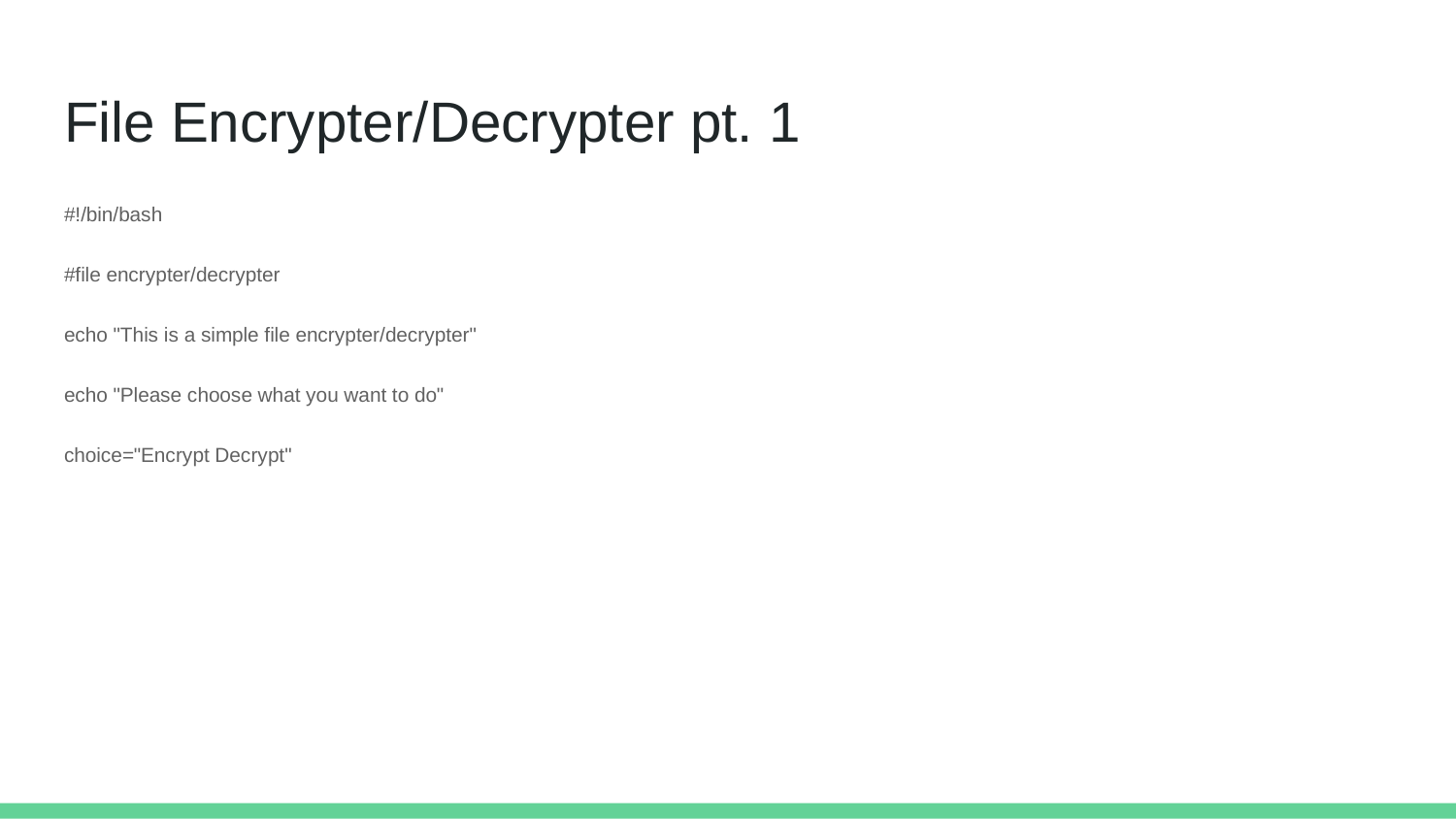

# File Encrypter/Decrypter pt. 1
#!/bin/bash
#file encrypter/decrypter
echo "This is a simple file encrypter/decrypter"
echo "Please choose what you want to do"
choice="Encrypt Decrypt"